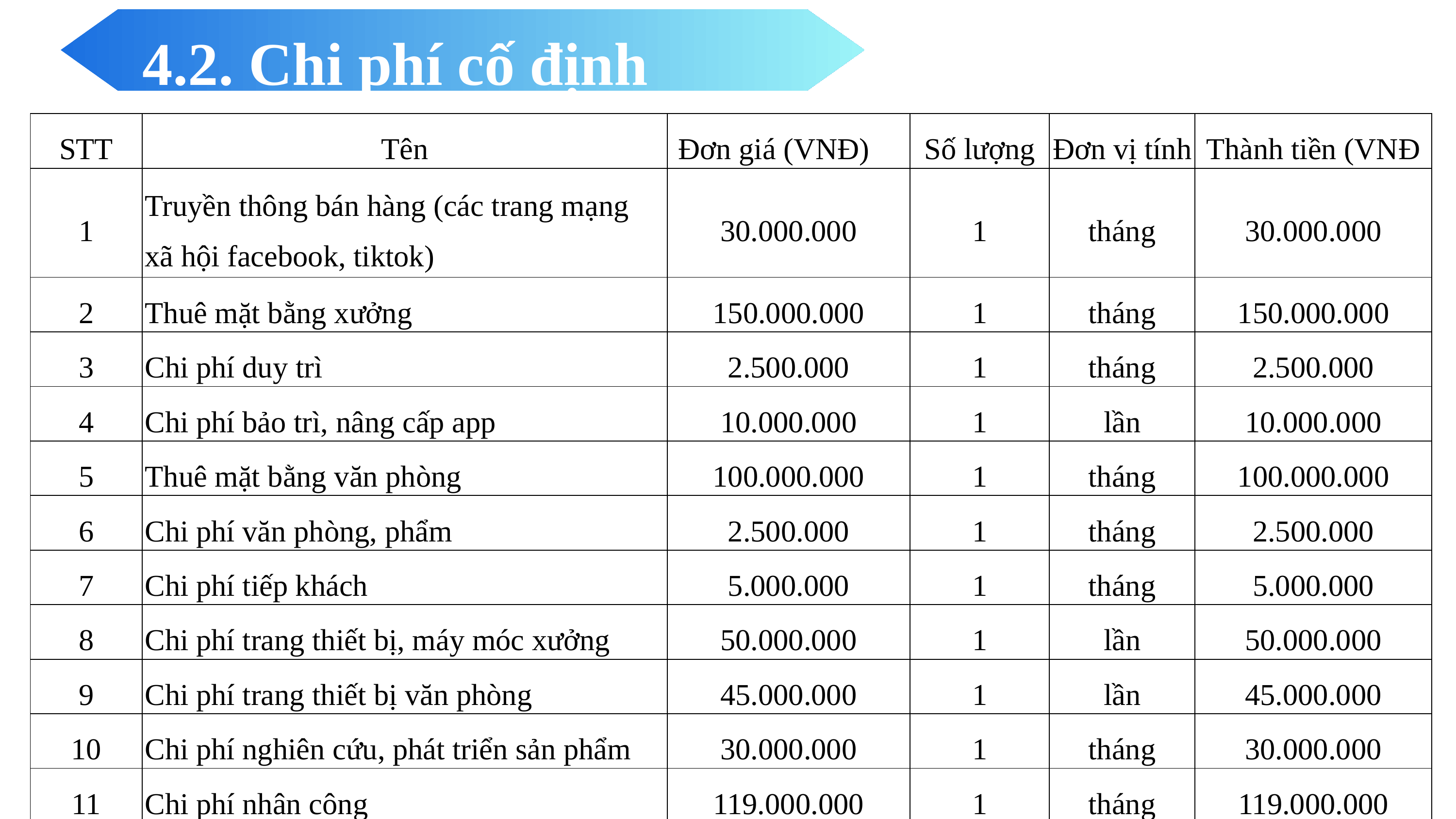

4.2. Chi phí cố định

| STT | Tên | Đơn giá (VNĐ) | Số lượng | Đơn vị tính | Thành tiền (VNĐ |
| --- | --- | --- | --- | --- | --- |
| 1 | Truyền thông bán hàng (các trang mạng xã hội facebook, tiktok) | 30.000.000 | 1 | tháng | 30.000.000 |
| 2 | Thuê mặt bằng xưởng | 150.000.000 | 1 | tháng | 150.000.000 |
| 3 | Chi phí duy trì | 2.500.000 | 1 | tháng | 2.500.000 |
| 4 | Chi phí bảo trì, nâng cấp app | 10.000.000 | 1 | lần | 10.000.000 |
| 5 | Thuê mặt bằng văn phòng | 100.000.000 | 1 | tháng | 100.000.000 |
| 6 | Chi phí văn phòng, phẩm | 2.500.000 | 1 | tháng | 2.500.000 |
| 7 | Chi phí tiếp khách | 5.000.000 | 1 | tháng | 5.000.000 |
| 8 | Chi phí trang thiết bị, máy móc xưởng | 50.000.000 | 1 | lần | 50.000.000 |
| 9 | Chi phí trang thiết bị văn phòng | 45.000.000 | 1 | lần | 45.000.000 |
| 10 | Chi phí nghiên cứu, phát triển sản phẩm | 30.000.000 | 1 | tháng | 30.000.000 |
| 11 | Chi phí nhân công | 119.000.000 | 1 | tháng | 119.000.000 |
| Tổng |  |  |  |  | 544.000.000 |